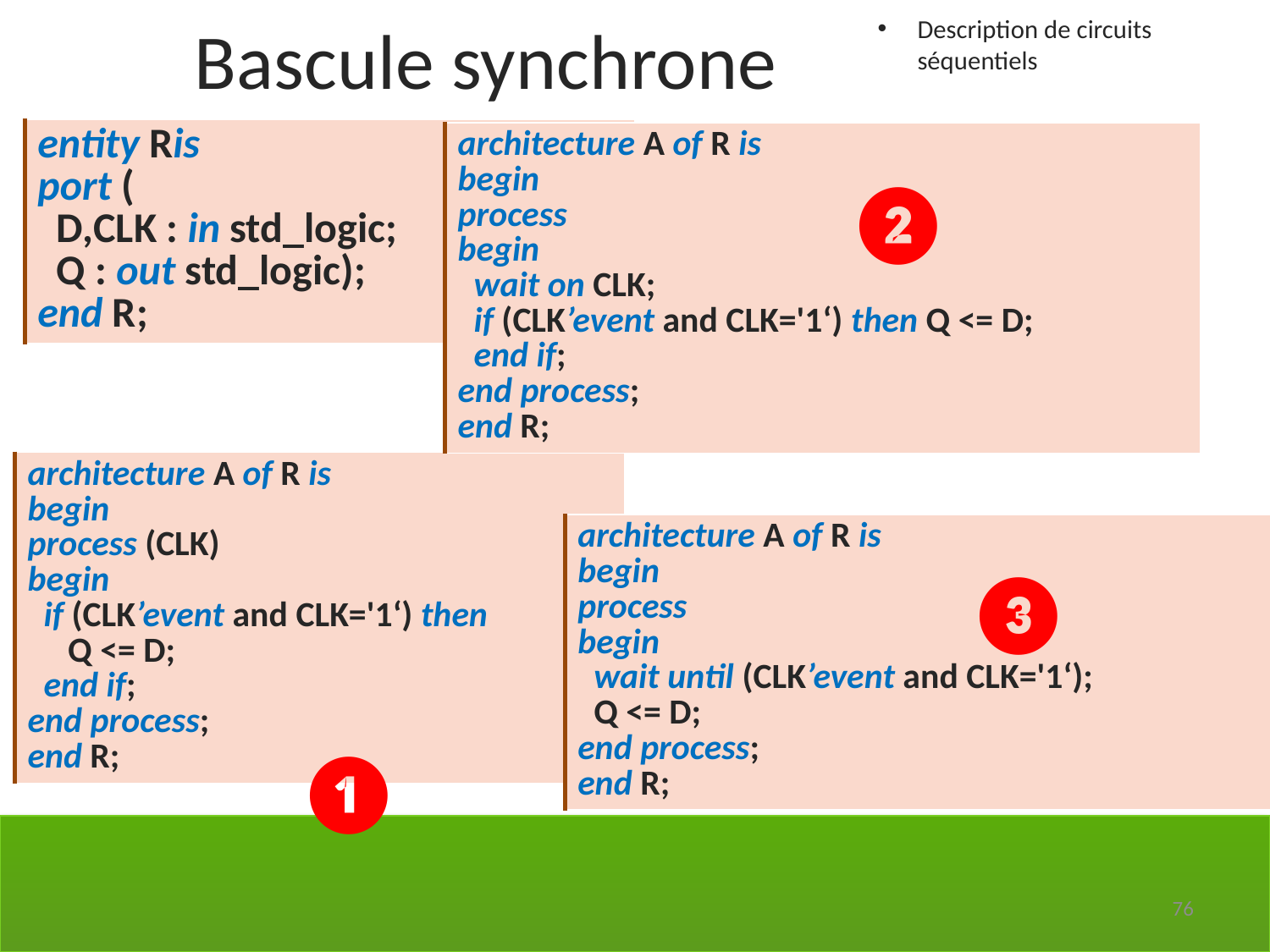

Bascule synchrone
Description de circuits séquentiels
| entity Ris port ( D,CLK : in std\_logic; Q : out std\_logic); end R; |
| --- |
| architecture A of R is begin process begin wait on CLK; if (CLK’event and CLK='1‘) then Q <= D; end if; end process; end R; |
| --- |
❷
| architecture A of R is begin process (CLK) begin if (CLK’event and CLK='1‘) then Q <= D; end if; end process; end R; |
| --- |
| architecture A of R is begin process begin wait until (CLK’event and CLK='1‘); Q <= D; end process; end R; |
| --- |
❸
❶
76